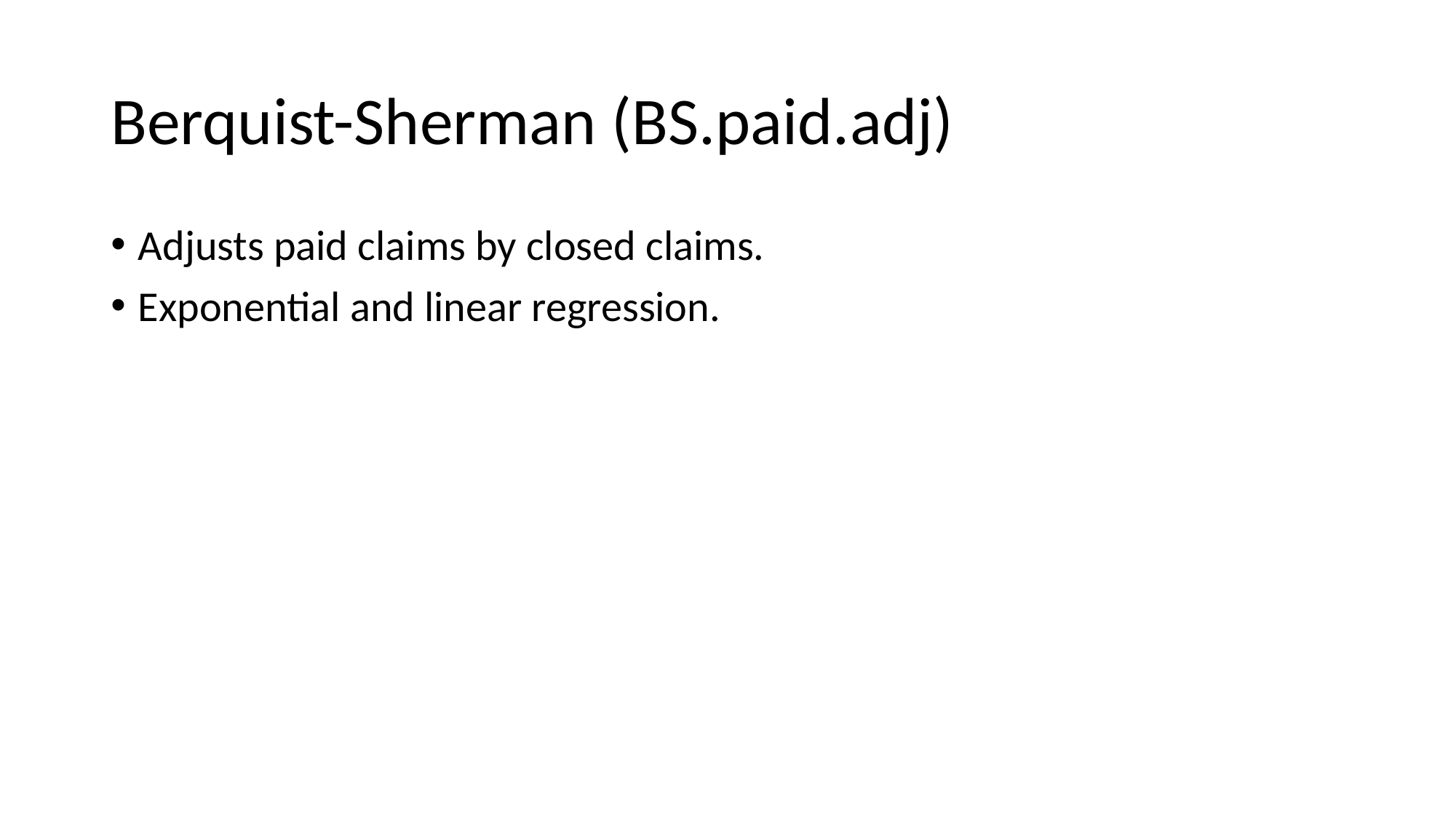

# Berquist-Sherman (BS.paid.adj)
Adjusts paid claims by closed claims.
Exponential and linear regression.